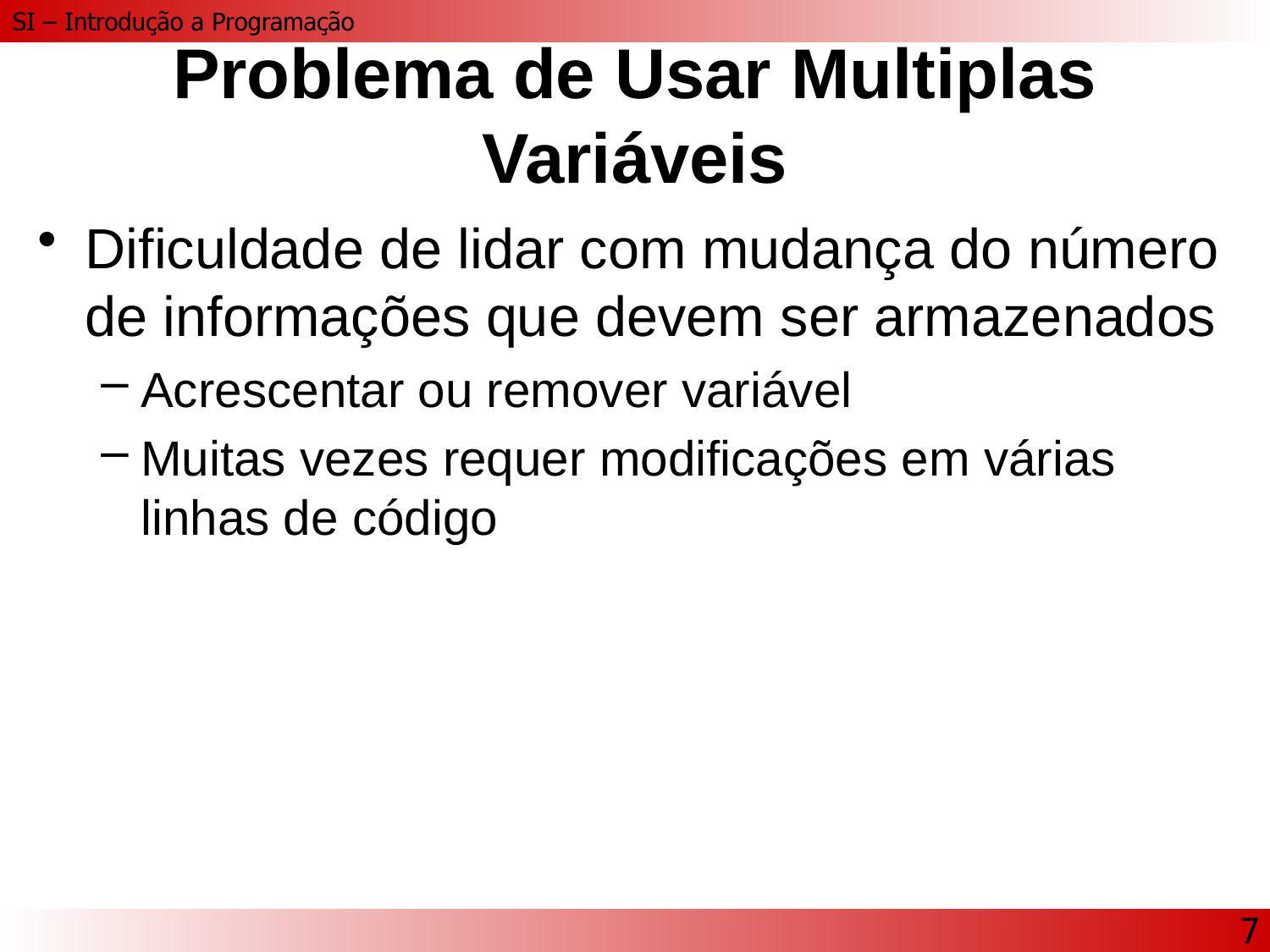

# Problema de Usar Multiplas Variáveis
Dificuldade de lidar com mudança do número de informações que devem ser armazenados
Acrescentar ou remover variável
Muitas vezes requer modificações em várias linhas de código
7